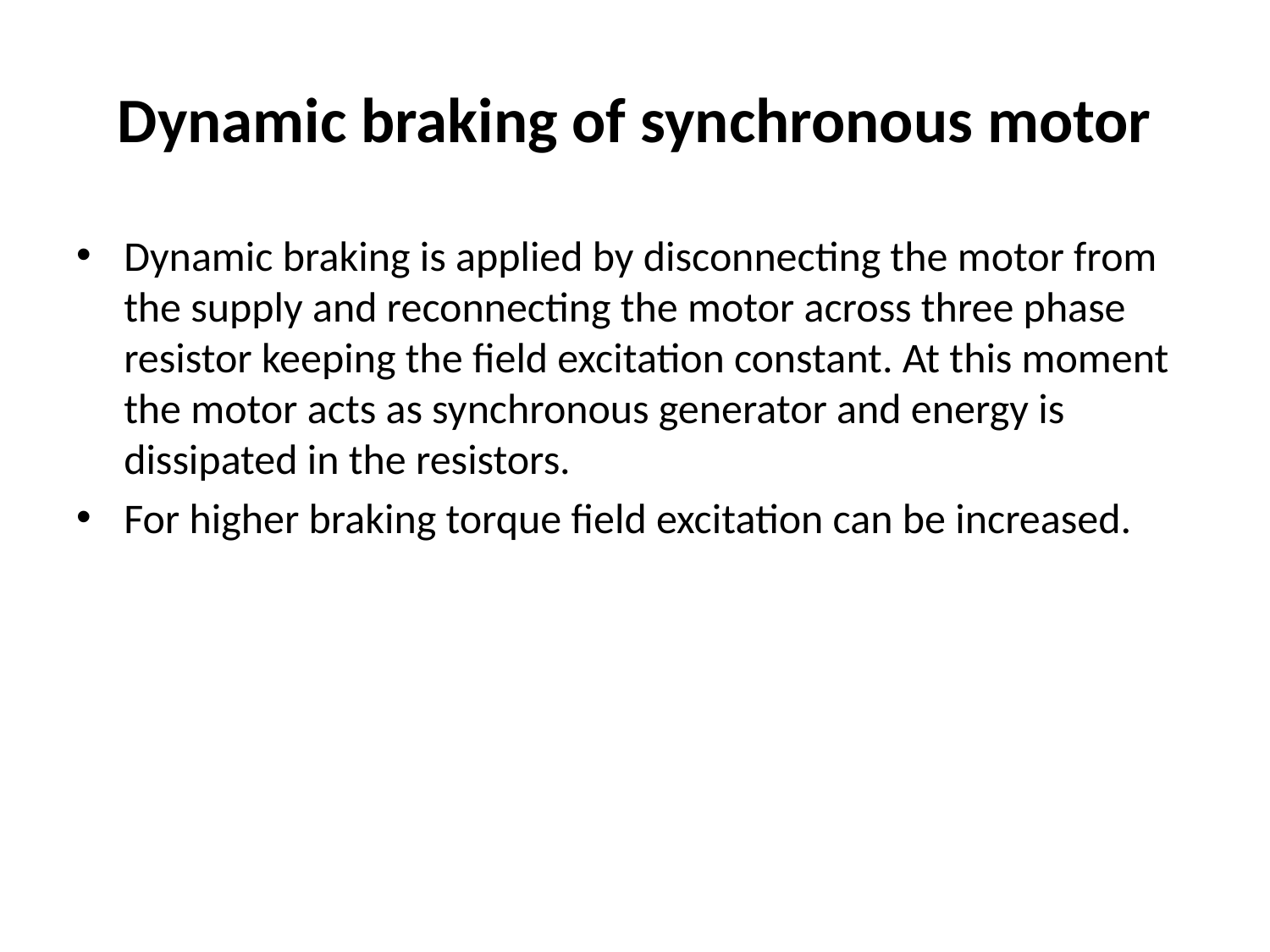

# Dynamic braking of synchronous motor
Dynamic braking is applied by disconnecting the motor from the supply and reconnecting the motor across three phase resistor keeping the field excitation constant. At this moment the motor acts as synchronous generator and energy is dissipated in the resistors.
For higher braking torque field excitation can be increased.